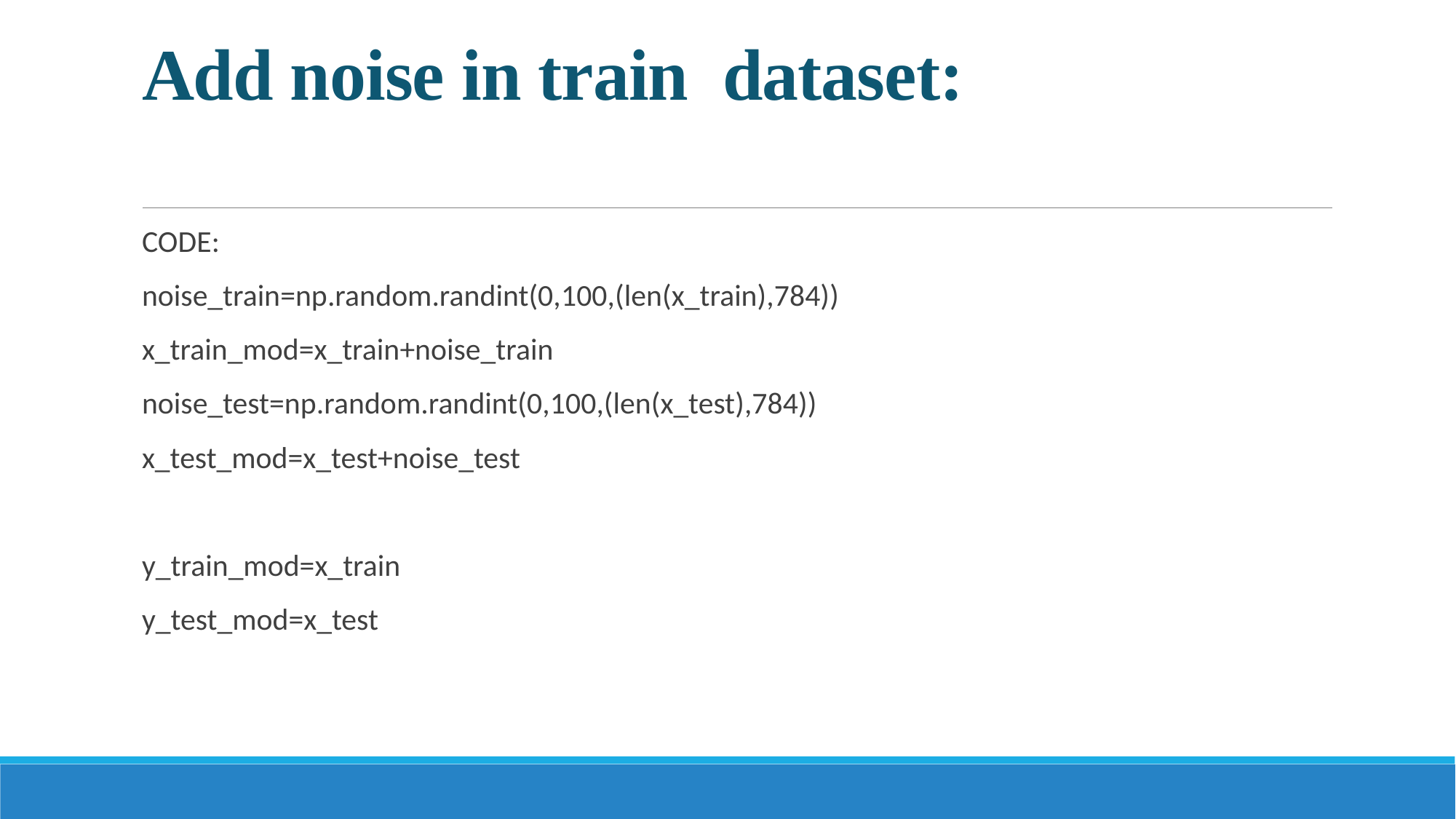

# Add noise in train  dataset:
CODE:
noise_train=np.random.randint(0,100,(len(x_train),784))
x_train_mod=x_train+noise_train
noise_test=np.random.randint(0,100,(len(x_test),784))
x_test_mod=x_test+noise_test

y_train_mod=x_train
y_test_mod=x_test